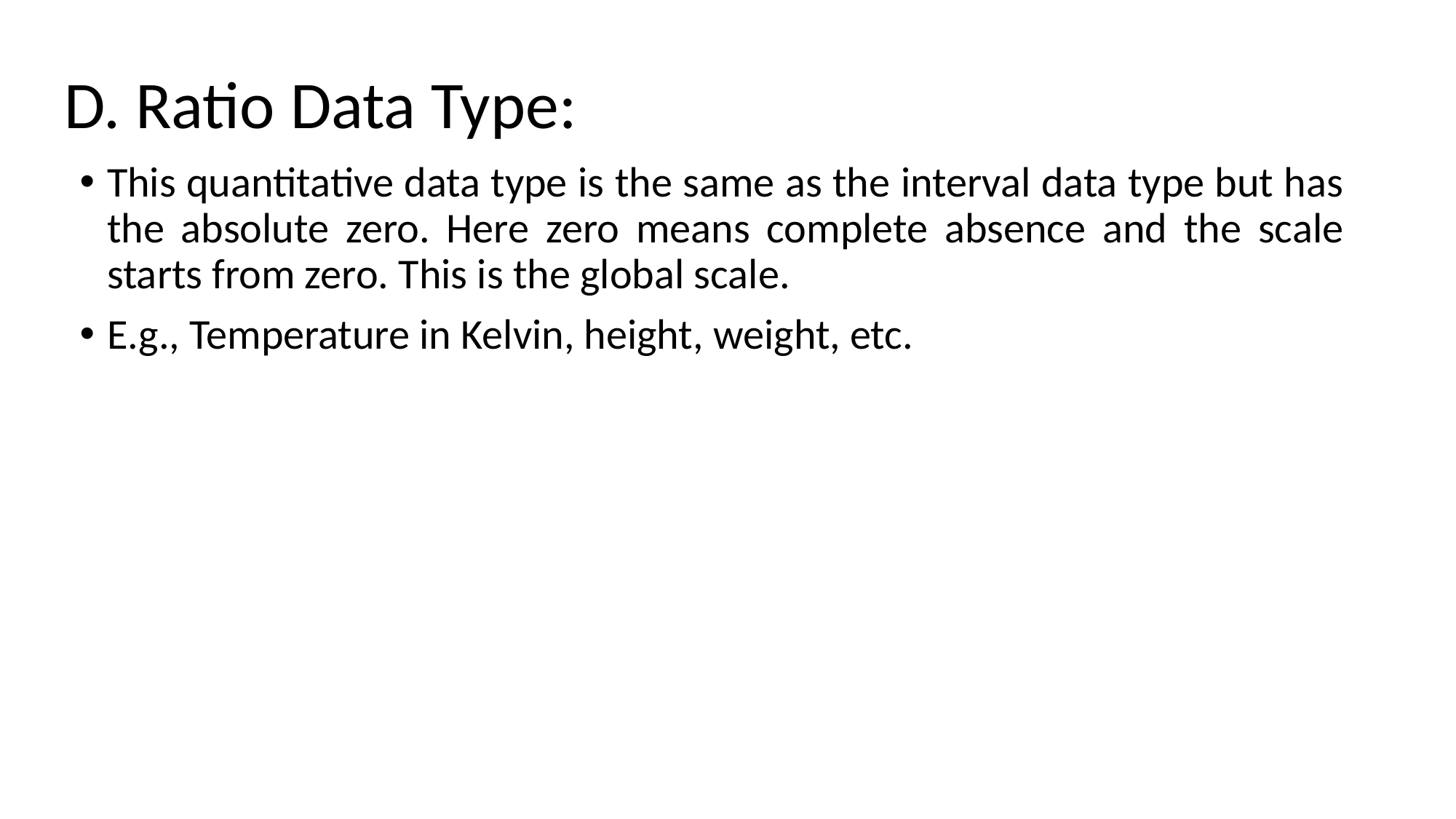

# D. Ratio Data Type:
This quantitative data type is the same as the interval data type but has the absolute zero. Here zero means complete absence and the scale starts from zero. This is the global scale.
E.g., Temperature in Kelvin, height, weight, etc.